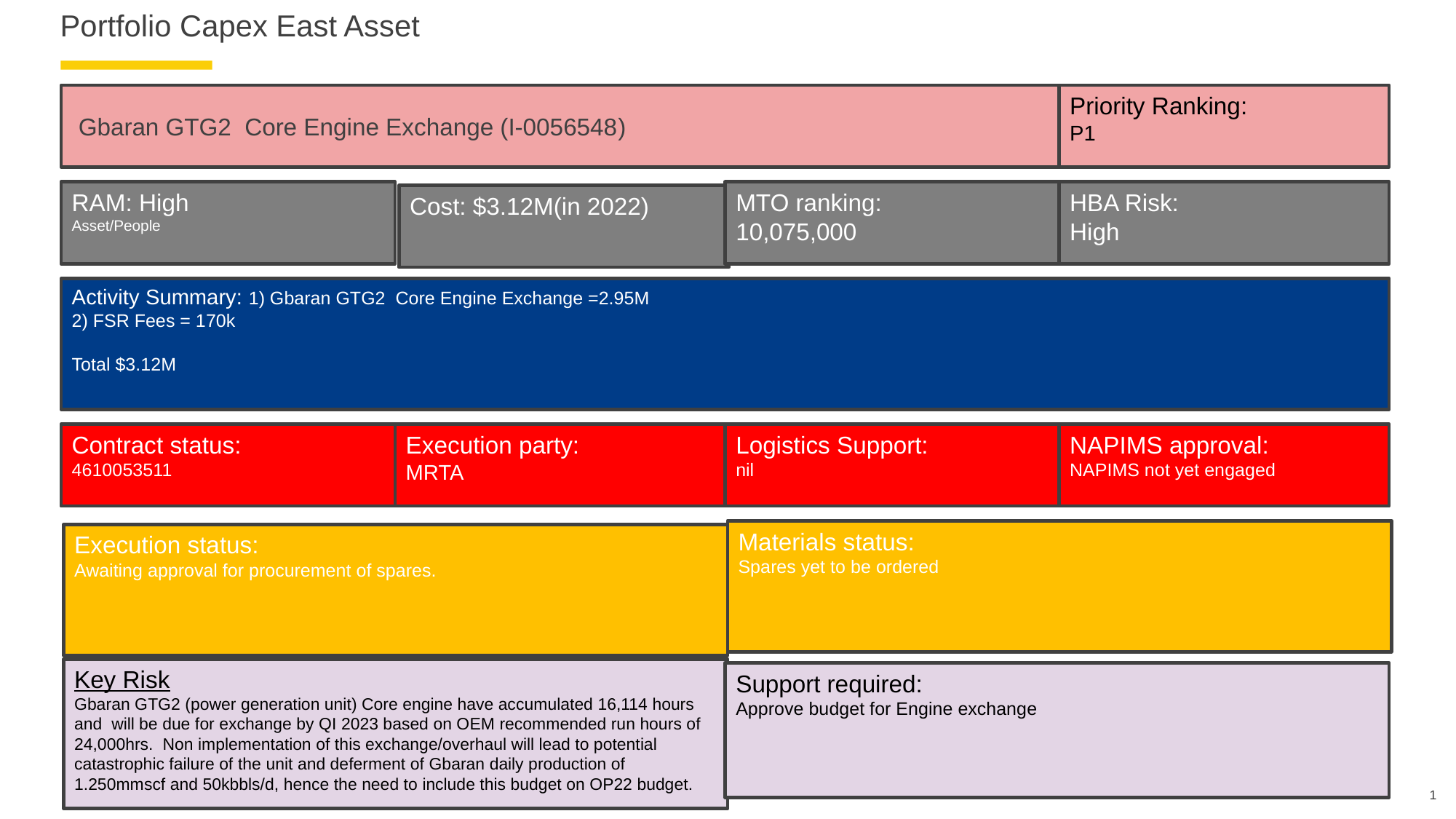

# Portfolio Capex East Asset
Priority Ranking:
P1
 Gbaran GTG2  Core Engine Exchange (I-0056548)
RAM: High
Asset/People
MTO ranking:
10,075,000
HBA Risk:
High
Cost: $3.12M(in 2022)
Activity Summary: 1) Gbaran GTG2  Core Engine Exchange =2.95M
2) FSR Fees = 170k

Total $3.12M

Contract status:
4610053511
Execution party:
MRTA
Logistics Support:
nil

NAPIMS approval:
NAPIMS not yet engaged
Materials status:
Spares yet to be ordered
Execution status:
Awaiting approval for procurement of spares.
Key Risk
Gbaran GTG2 (power generation unit) Core engine have accumulated 16,114 hours and  will be due for exchange by QI 2023 based on OEM recommended run hours of 24,000hrs.  Non implementation of this exchange/overhaul will lead to potential catastrophic failure of the unit and deferment of Gbaran daily production of 1.250mmscf and 50kbbls/d, hence the need to include this budget on OP22 budget.
Support required:
Approve budget for Engine exchange

1